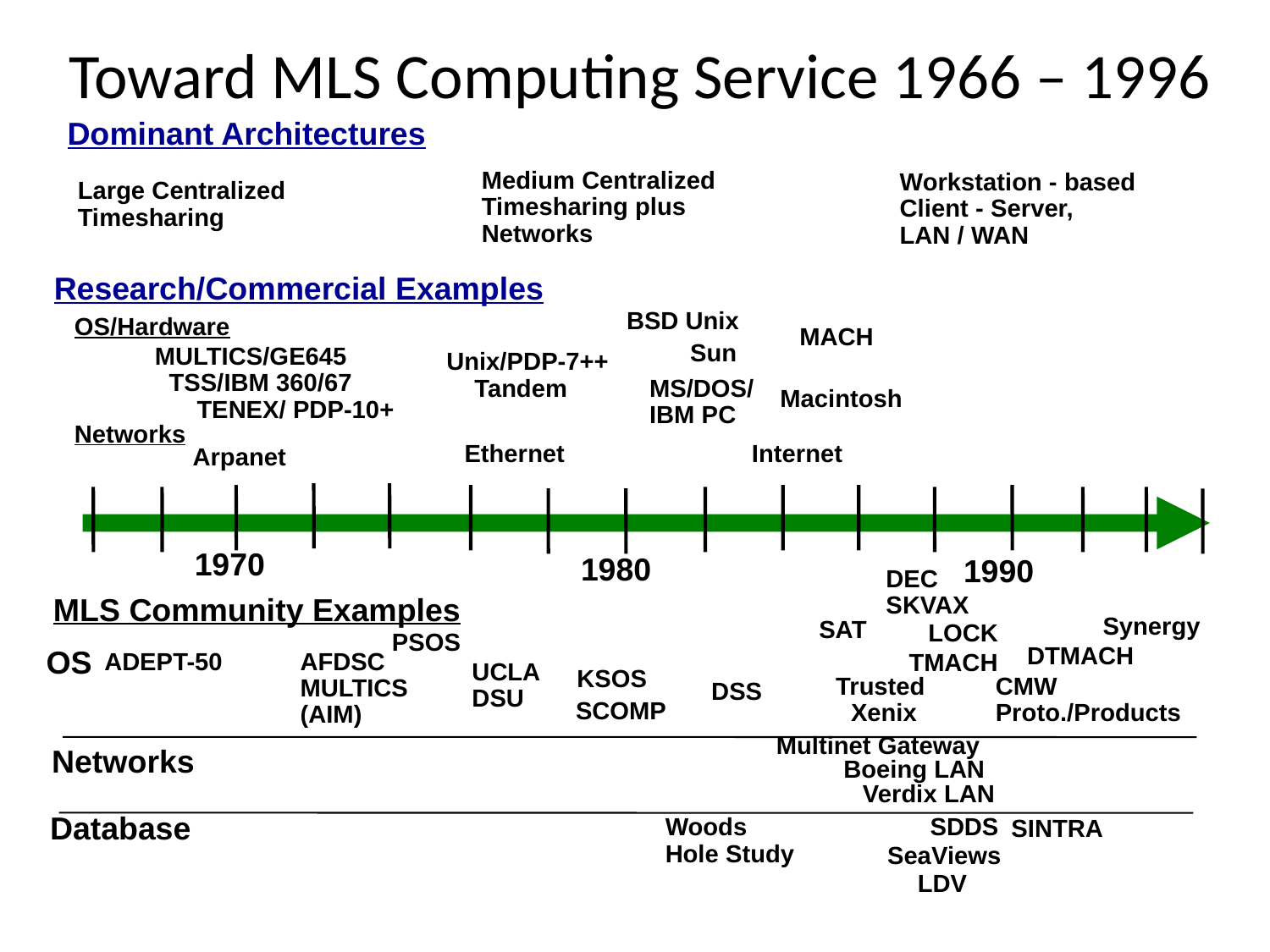

# Toward MLS Computing Service 1966 – 1996
Dominant Architectures
Medium Centralized
Timesharing plus
Networks
Workstation - based
Client - Server,
LAN / WAN
Large Centralized
Timesharing
Research/Commercial Examples
  OS/Hardware
BSD Unix
MACH
Sun
MULTICS/GE645
  TSS/IBM 360/67
      TENEX/ PDP-10+
Unix/PDP-7++
    Tandem
MS/DOS/
IBM PC
Macintosh
Networks
Ethernet
Internet
Arpanet

1970
1980
1990
DEC
SKVAX
MLS Community Examples
Synergy
SAT
LOCK
PSOS
DTMACH
OS
ADEPT-50
AFDSC
MULTICS
(AIM)
TMACH
UCLA
DSU
KSOS
Trusted
Xenix
CMW
Proto./Products
DSS
SCOMP
Multinet Gateway

Networks
Boeing LAN
Verdix LAN
Database

Woods
Hole Study
SDDS
SINTRA
SeaViews
LDV